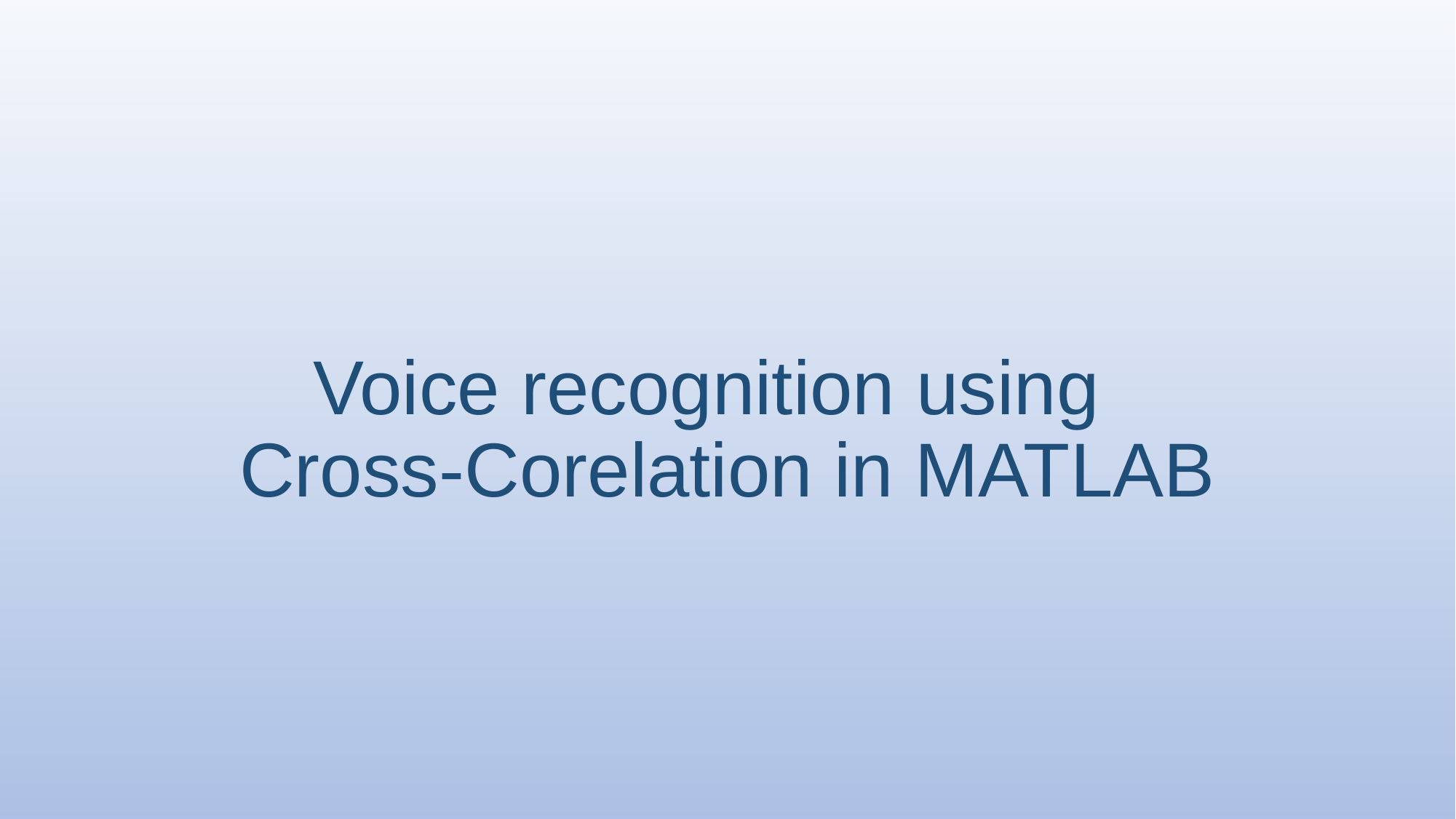

# Voice recognition using   Cross-Corelation in MATLAB